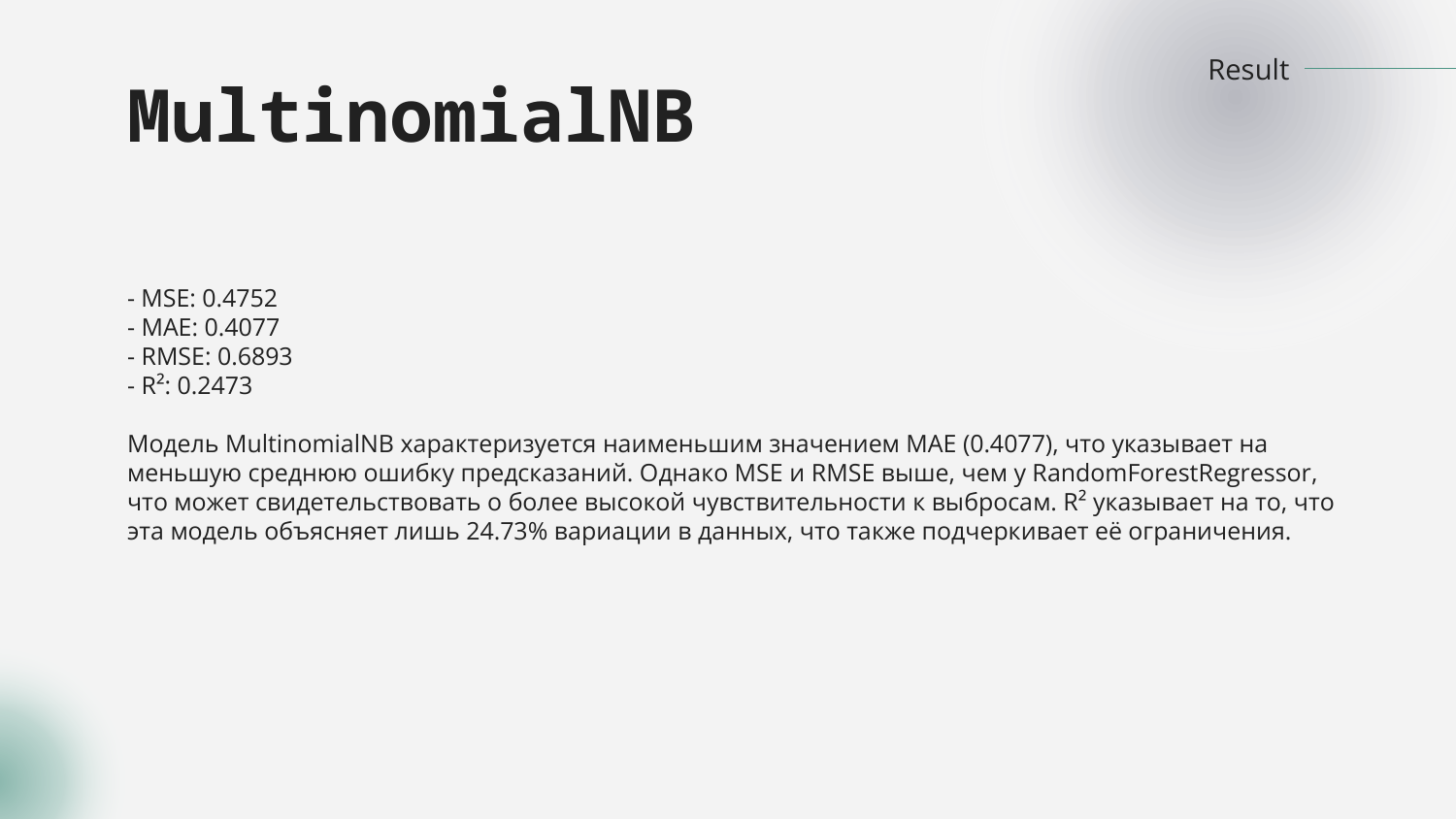

Result
# MultinomialNB
- MSE: 0.4752
- MAE: 0.4077
- RMSE: 0.6893
- R²: 0.2473
Модель MultinomialNB характеризуется наименьшим значением MAE (0.4077), что указывает на меньшую среднюю ошибку предсказаний. Однако MSE и RMSE выше, чем у RandomForestRegressor, что может свидетельствовать о более высокой чувствительности к выбросам. R² указывает на то, что эта модель объясняет лишь 24.73% вариации в данных, что также подчеркивает её ограничения.